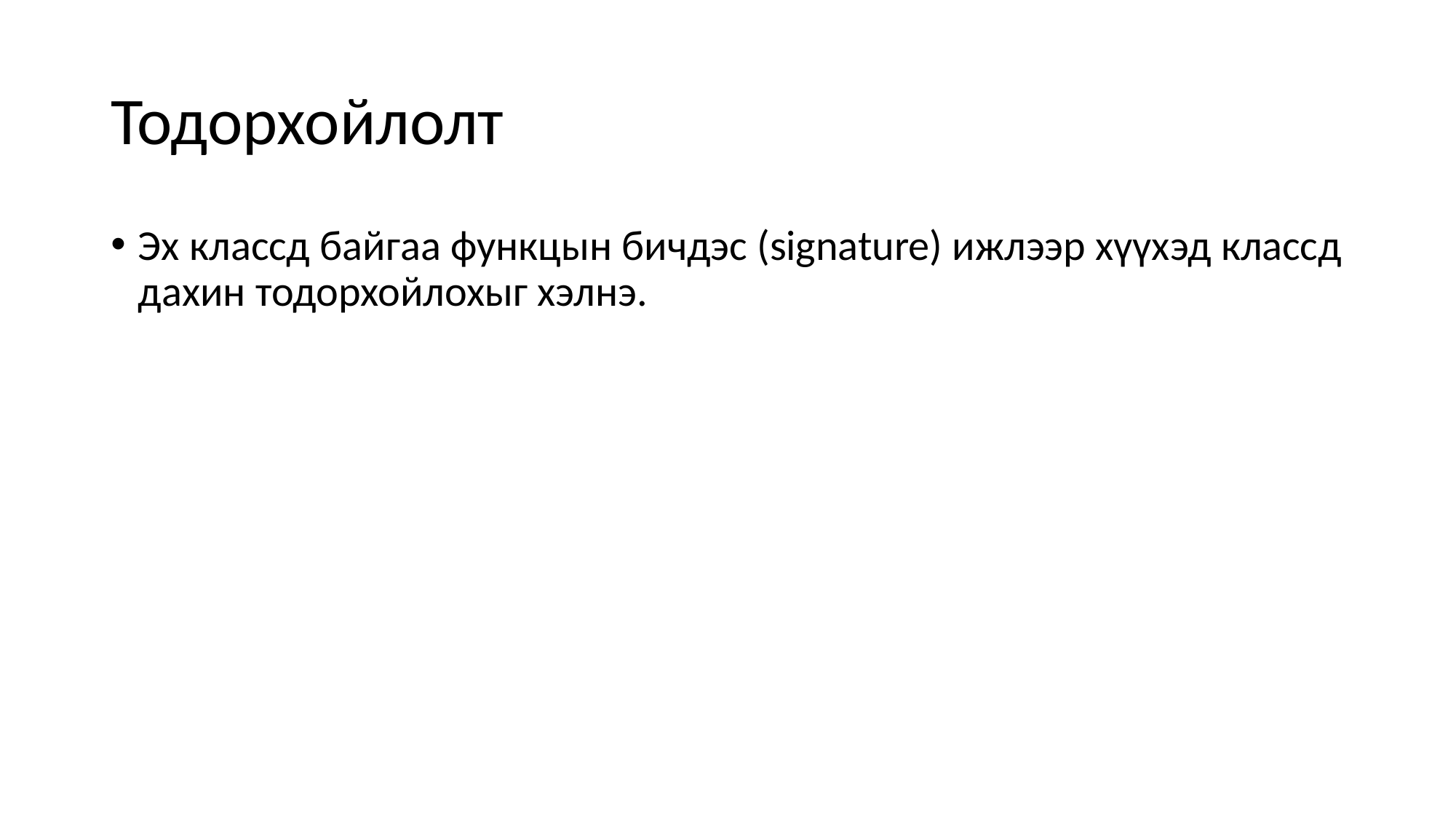

# Тодорхойлолт
Эх классд байгаа функцын бичдэс (signature) ижлээр хүүхэд классд дахин тодорхойлохыг хэлнэ.